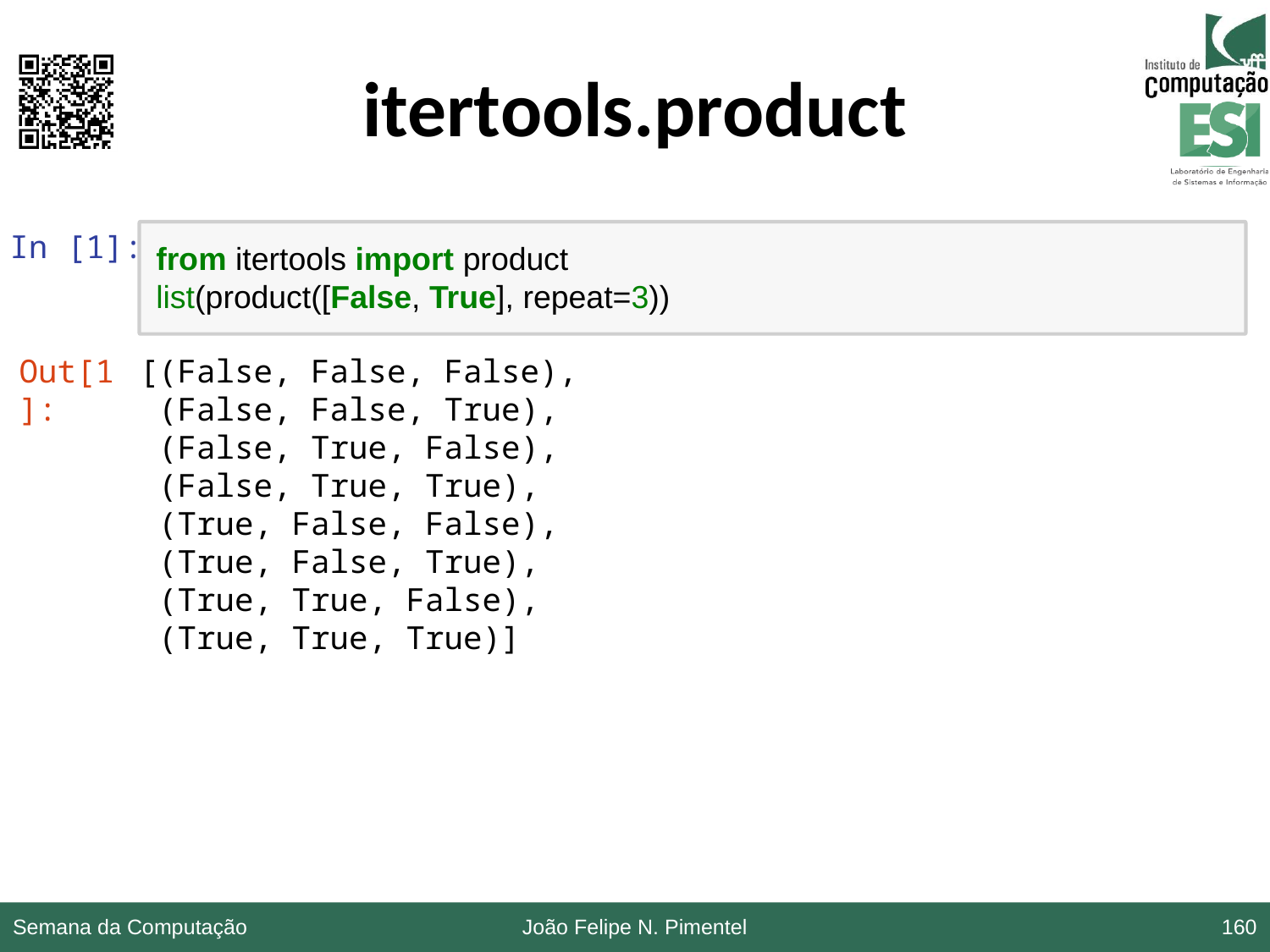

# itertools.product
In [1]:
from itertools import product
list(product([False, True], repeat=3))

Out[1]:
[(False, False, False),
 (False, False, True),
 (False, True, False),
 (False, True, True),
 (True, False, False),
 (True, False, True),
 (True, True, False),
 (True, True, True)]
Semana da Computação
João Felipe N. Pimentel
160